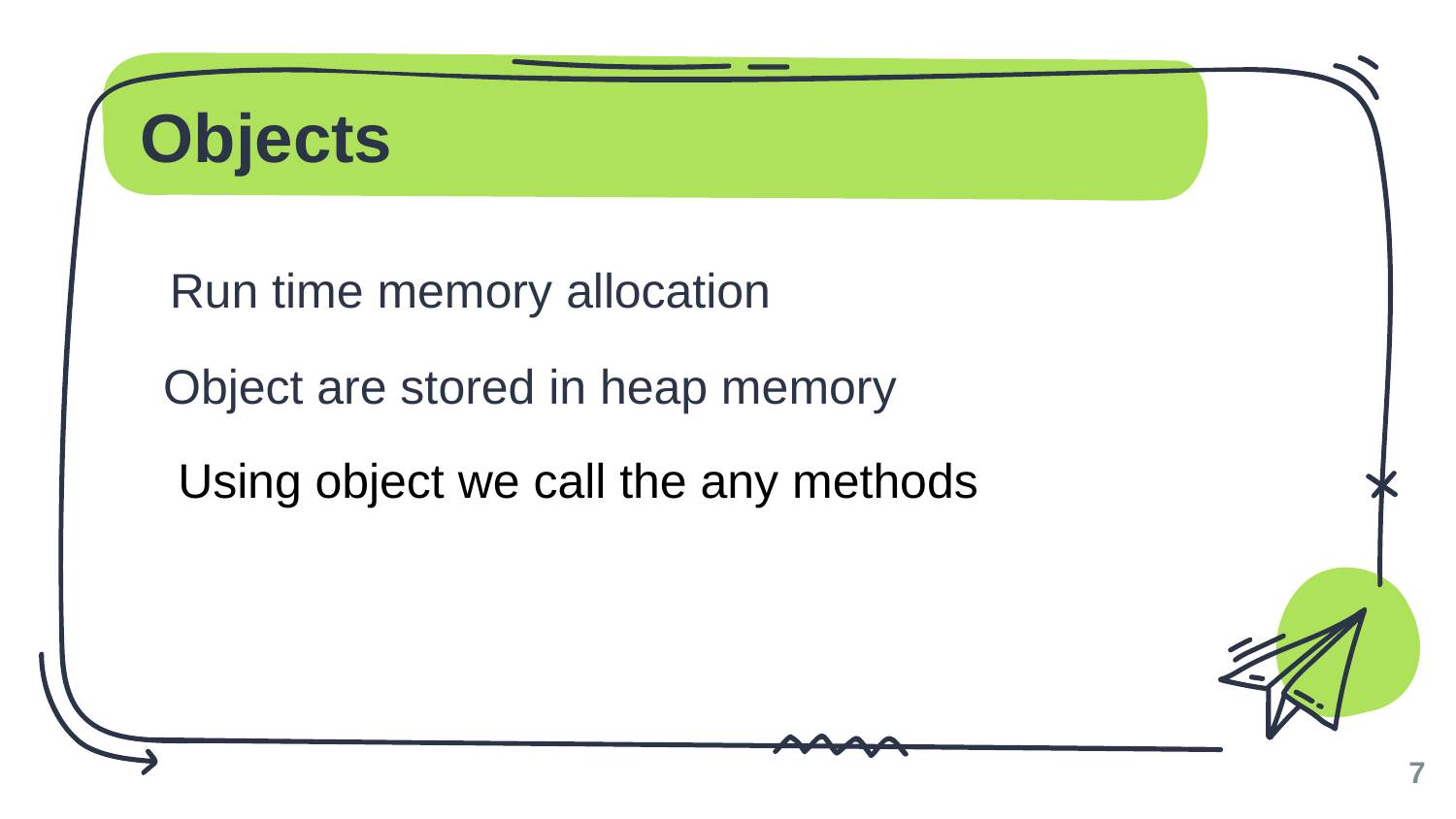

# Objects
Run time memory allocation

Object are stored in heap memory
Using object we call the any methods

7